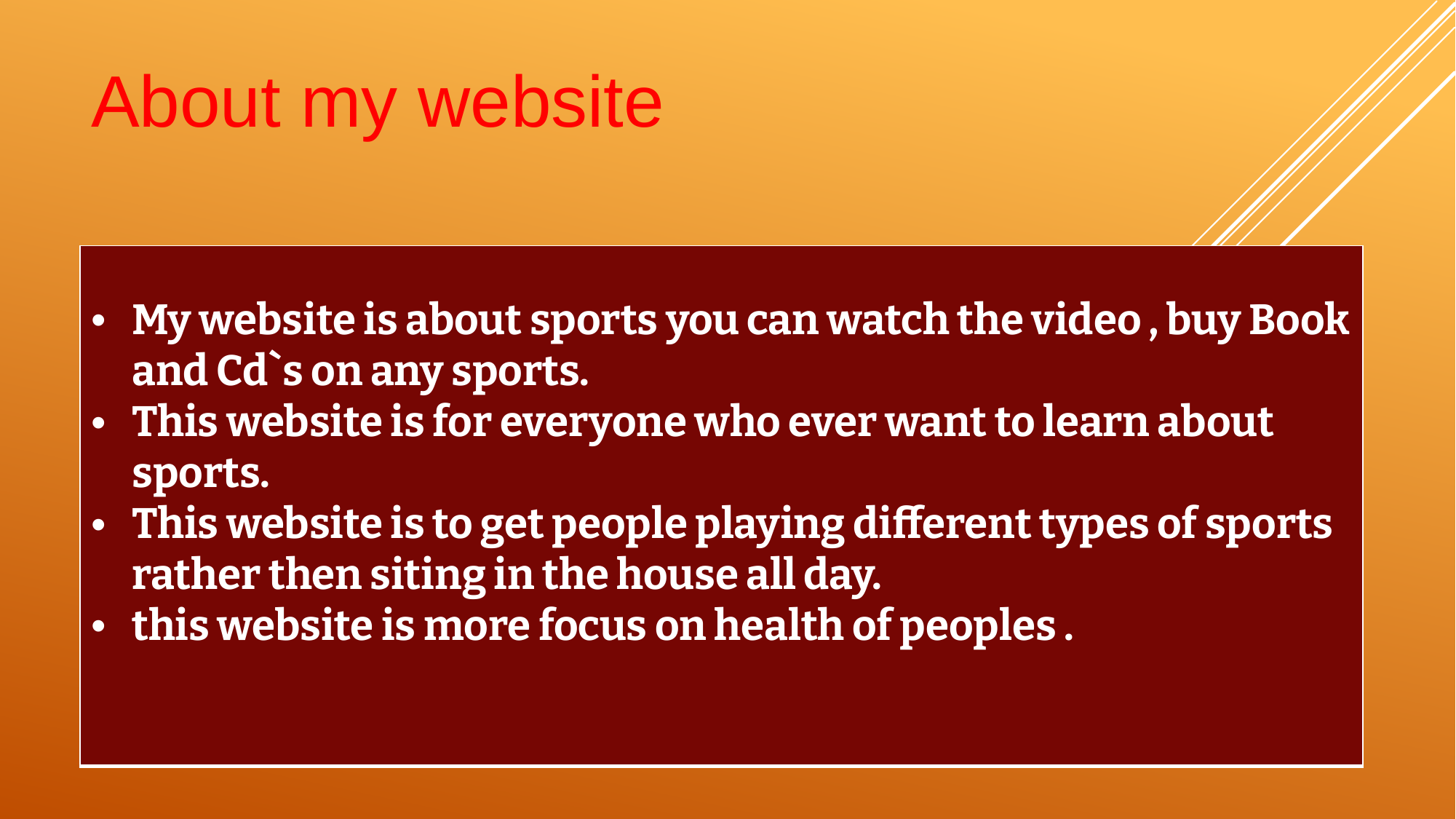

About my website
| My website is about sports you can watch the video , buy Book and Cd`s on any sports. This website is for everyone who ever want to learn about sports. This website is to get people playing different types of sports rather then siting in the house all day. this website is more focus on health of peoples . |
| --- |